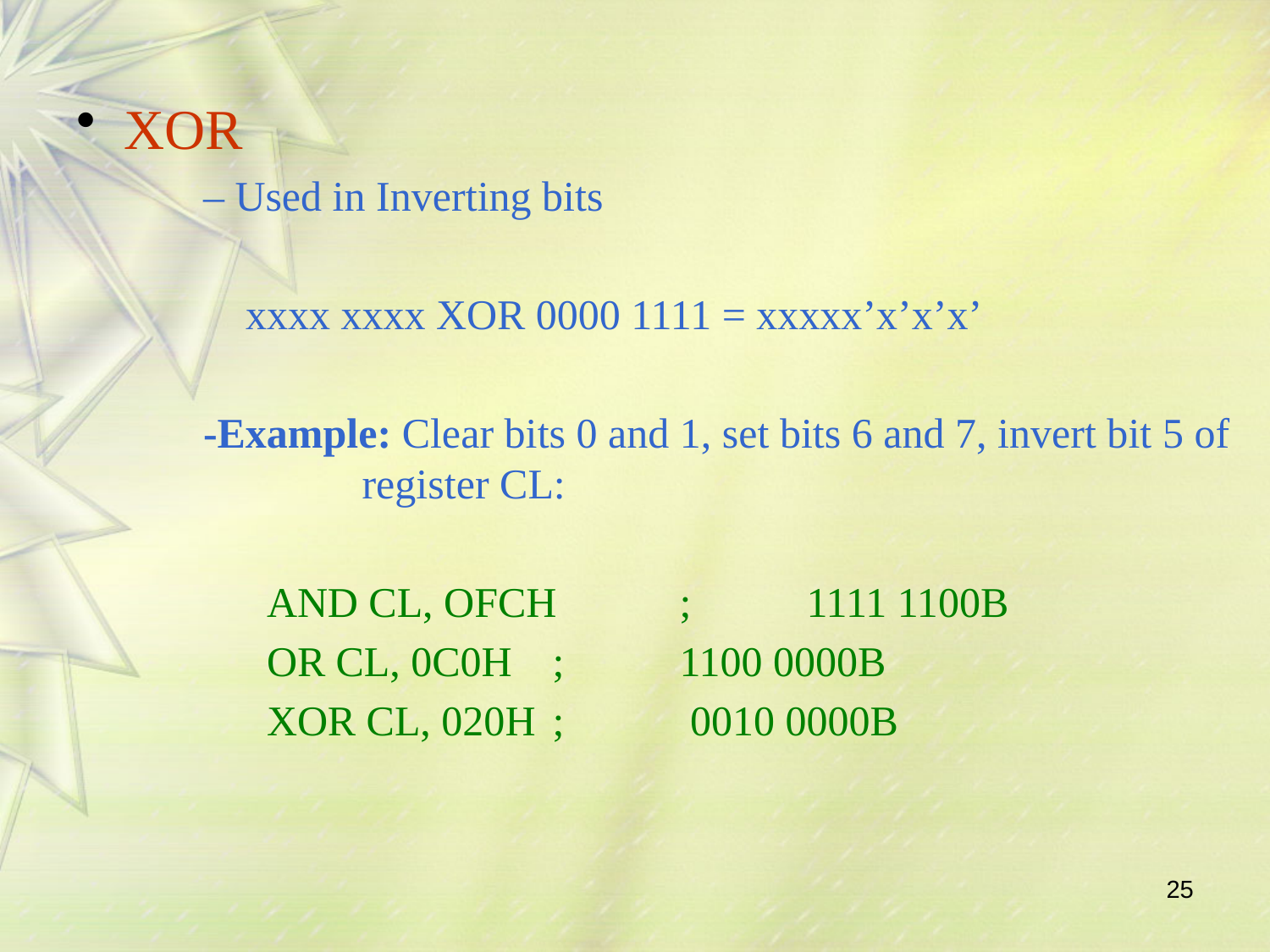

XOR
– Used in Inverting bits

	 xxxx xxxx XOR 0000 1111 = xxxxx’x’x’x’

-Example: Clear bits 0 and 1, set bits 6 and 7, invert bit 5 of 		register CL:

AND CL, OFCH	; 	1111 1100B
OR CL, 0C0H	; 	1100 0000B
XOR CL, 020H	;	 0010 0000B

25